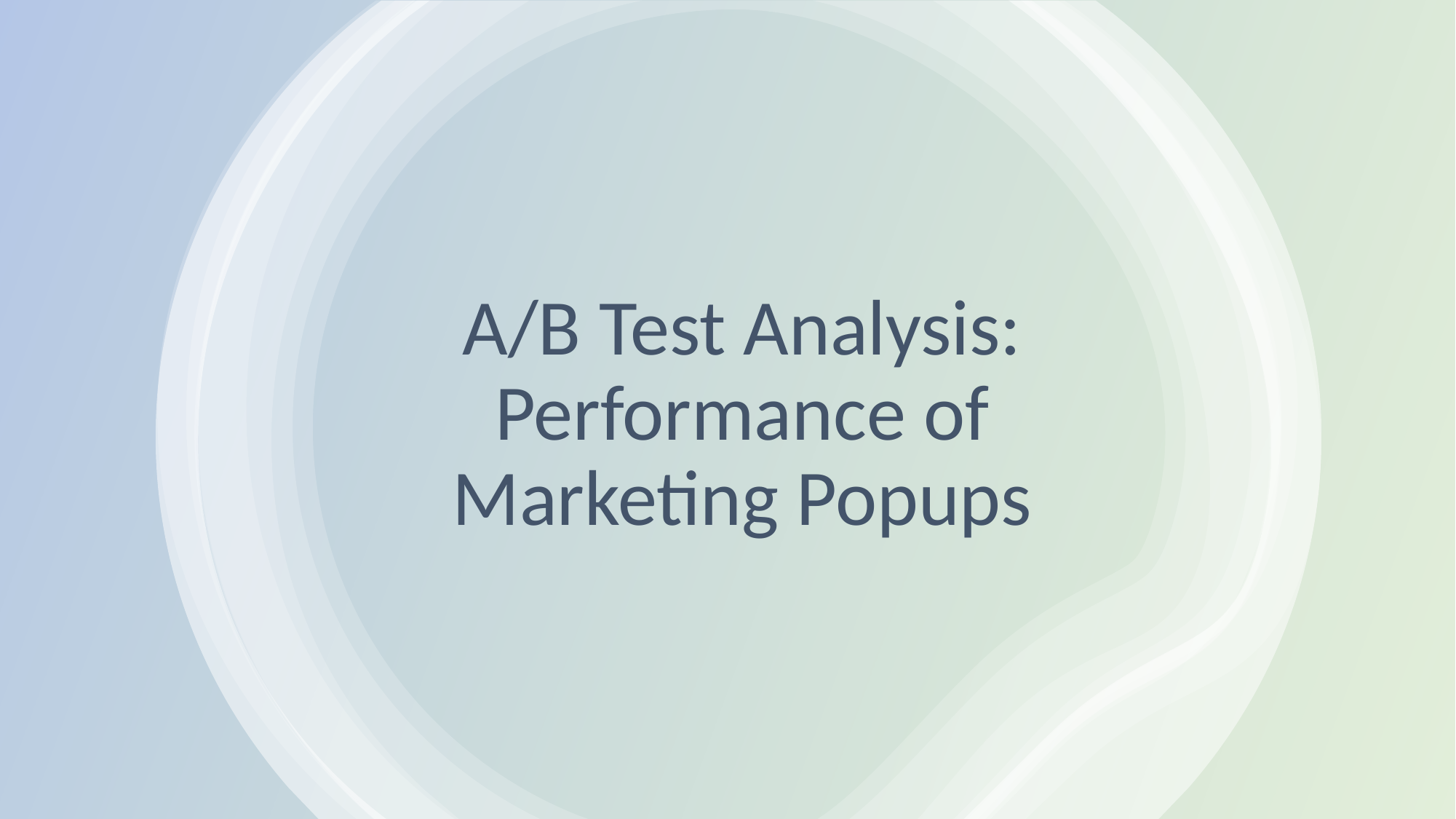

# A/B Test Analysis: Performance of Marketing Popups